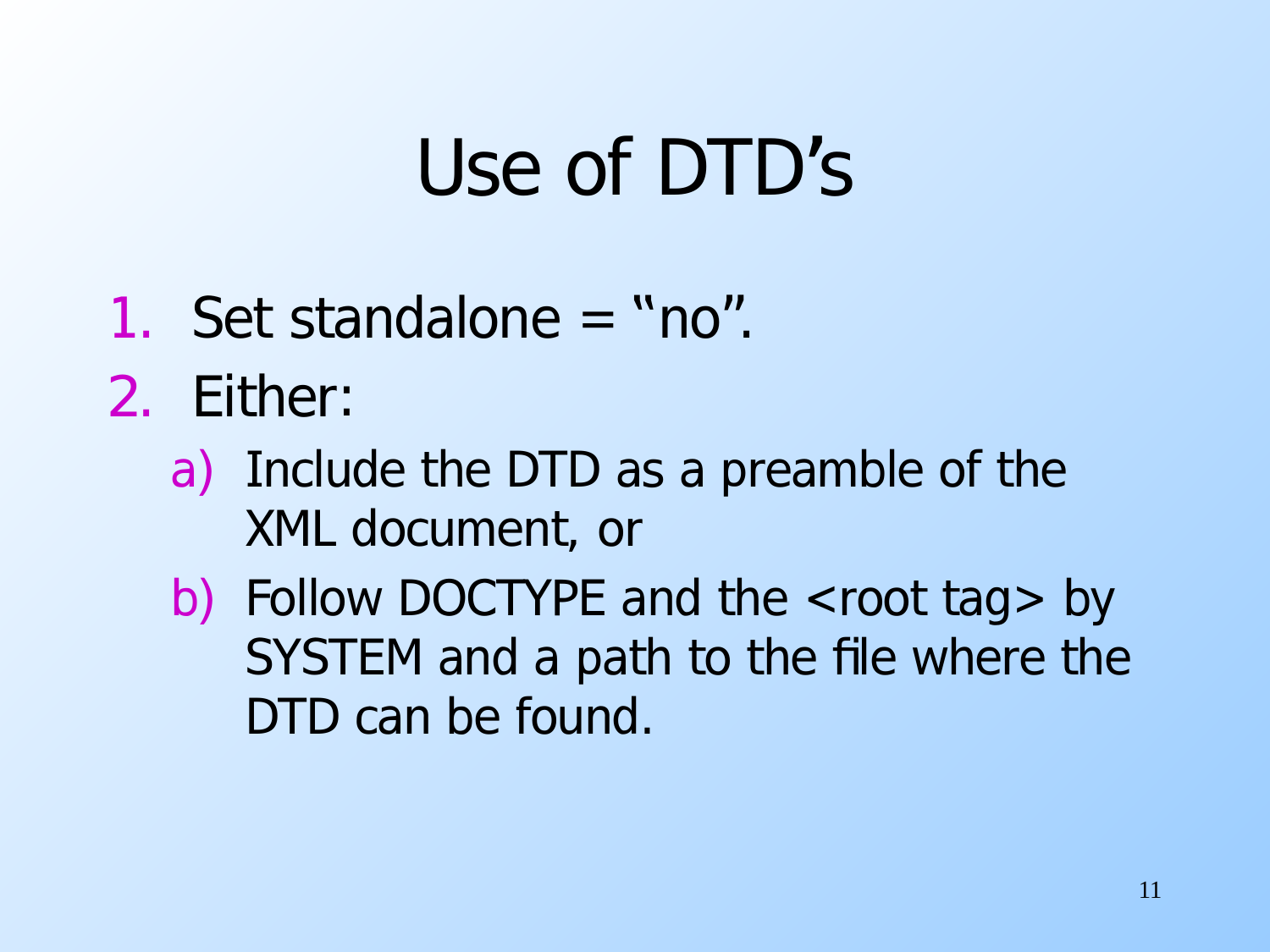

# Use of DTD’s
Set standalone = “no”.
Either:
Include the DTD as a preamble of the XML document, or
Follow DOCTYPE and the <root tag> by SYSTEM and a path to the file where the DTD can be found.
11